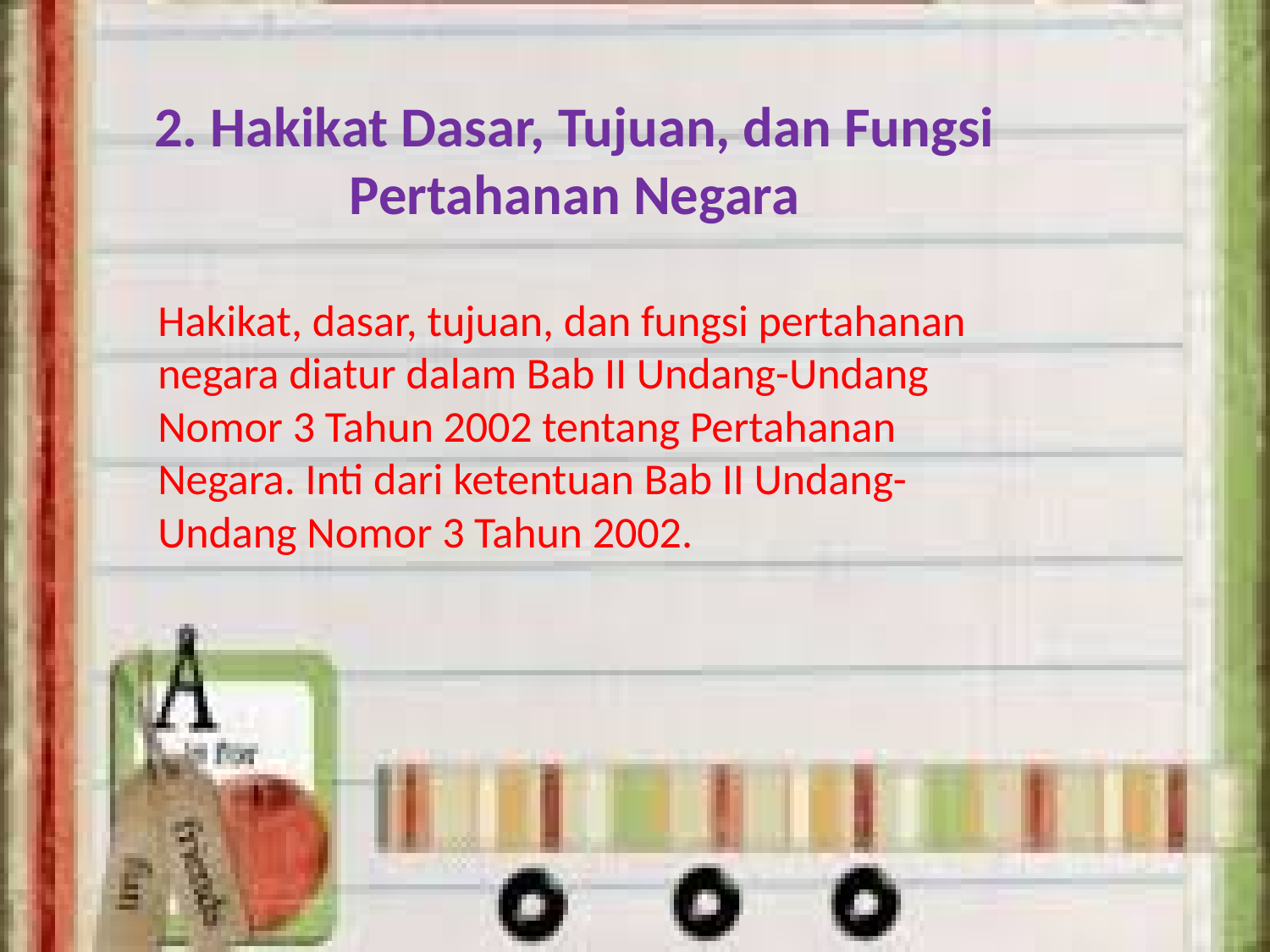

# 2. Hakikat Dasar, Tujuan, dan Fungsi Pertahanan Negara
Hakikat, dasar, tujuan, dan fungsi pertahanan negara diatur dalam Bab II Undang-Undang Nomor 3 Tahun 2002 tentang Pertahanan Negara. Inti dari ketentuan Bab II Undang-Undang Nomor 3 Tahun 2002.